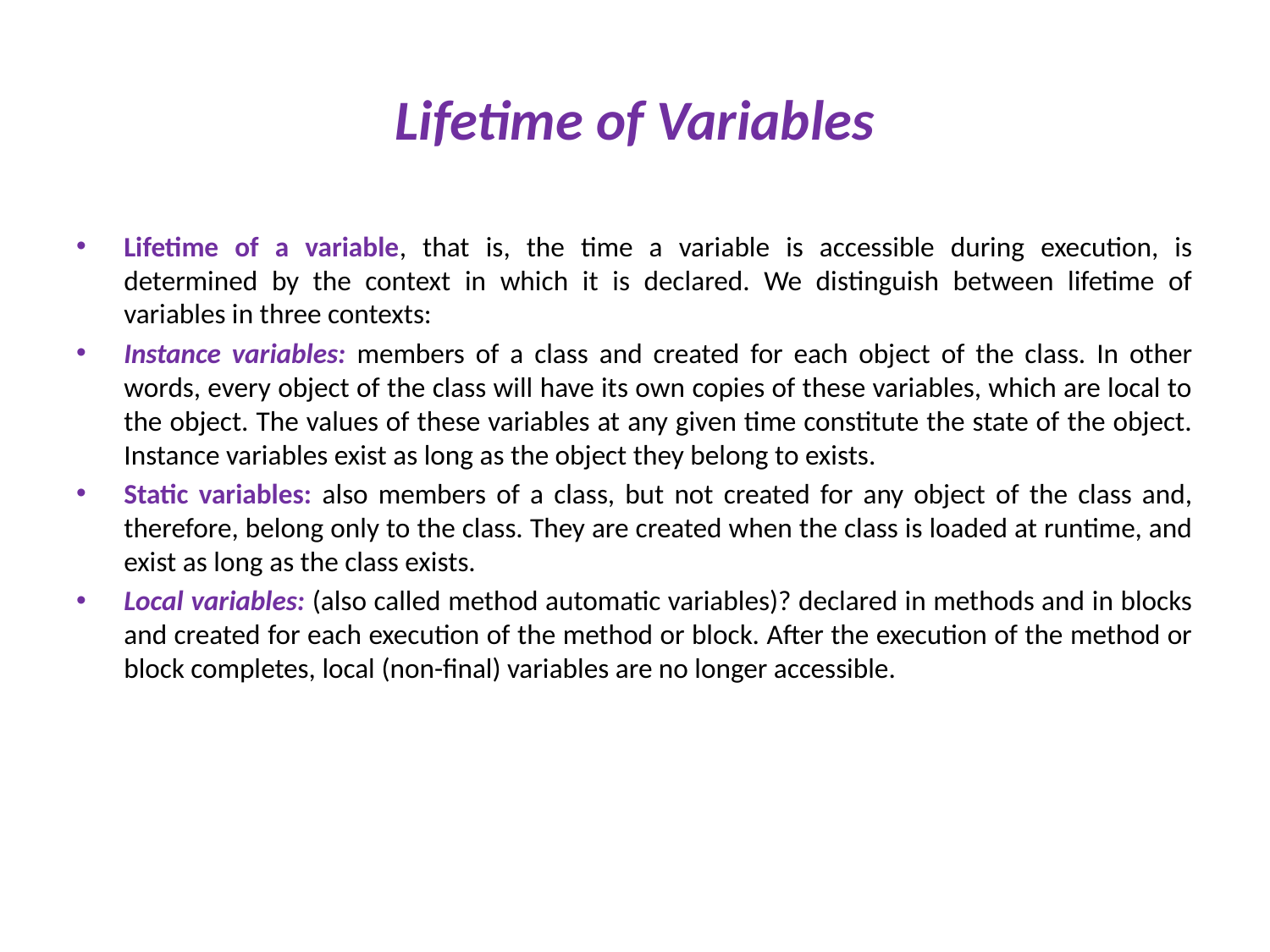

# Lifetime of Variables
Lifetime of a variable, that is, the time a variable is accessible during execution, is determined by the context in which it is declared. We distinguish between lifetime of variables in three contexts:
Instance variables: members of a class and created for each object of the class. In other words, every object of the class will have its own copies of these variables, which are local to the object. The values of these variables at any given time constitute the state of the object. Instance variables exist as long as the object they belong to exists.
Static variables: also members of a class, but not created for any object of the class and, therefore, belong only to the class. They are created when the class is loaded at runtime, and exist as long as the class exists.
Local variables: (also called method automatic variables)? declared in methods and in blocks and created for each execution of the method or block. After the execution of the method or block completes, local (non-final) variables are no longer accessible.